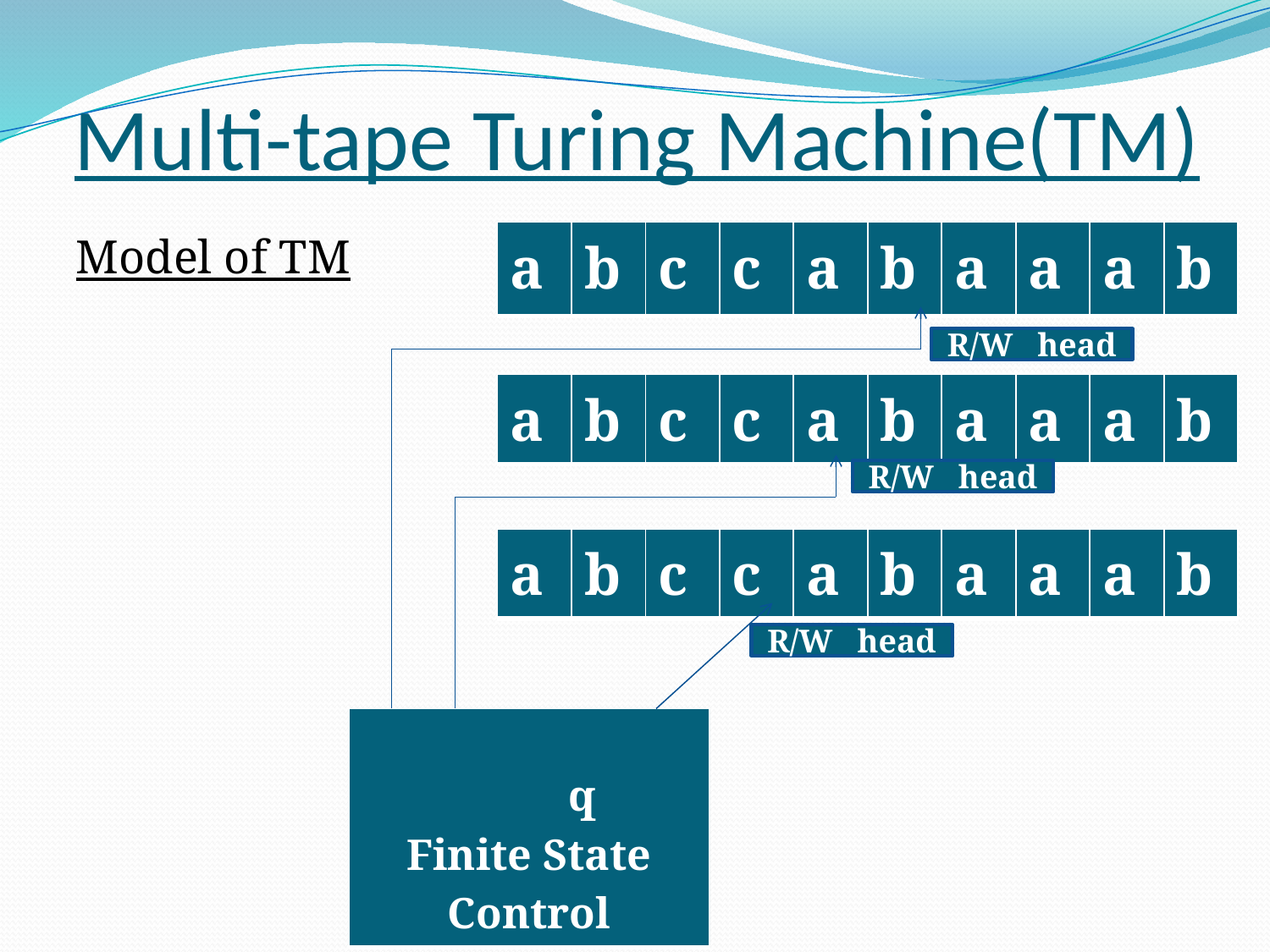

# Multi-tape Turing Machine(TM)
Model of TM

| a | b | c | c | a | b | a | a | a | b |
| --- | --- | --- | --- | --- | --- | --- | --- | --- | --- |
R/W   head
| a | b | c | c | a | b | a | a | a | b |
| --- | --- | --- | --- | --- | --- | --- | --- | --- | --- |
R/W   head
| a | b | c | c | a | b | a | a | a | b |
| --- | --- | --- | --- | --- | --- | --- | --- | --- | --- |
R/W   head
| q Finite State Control |
| --- |